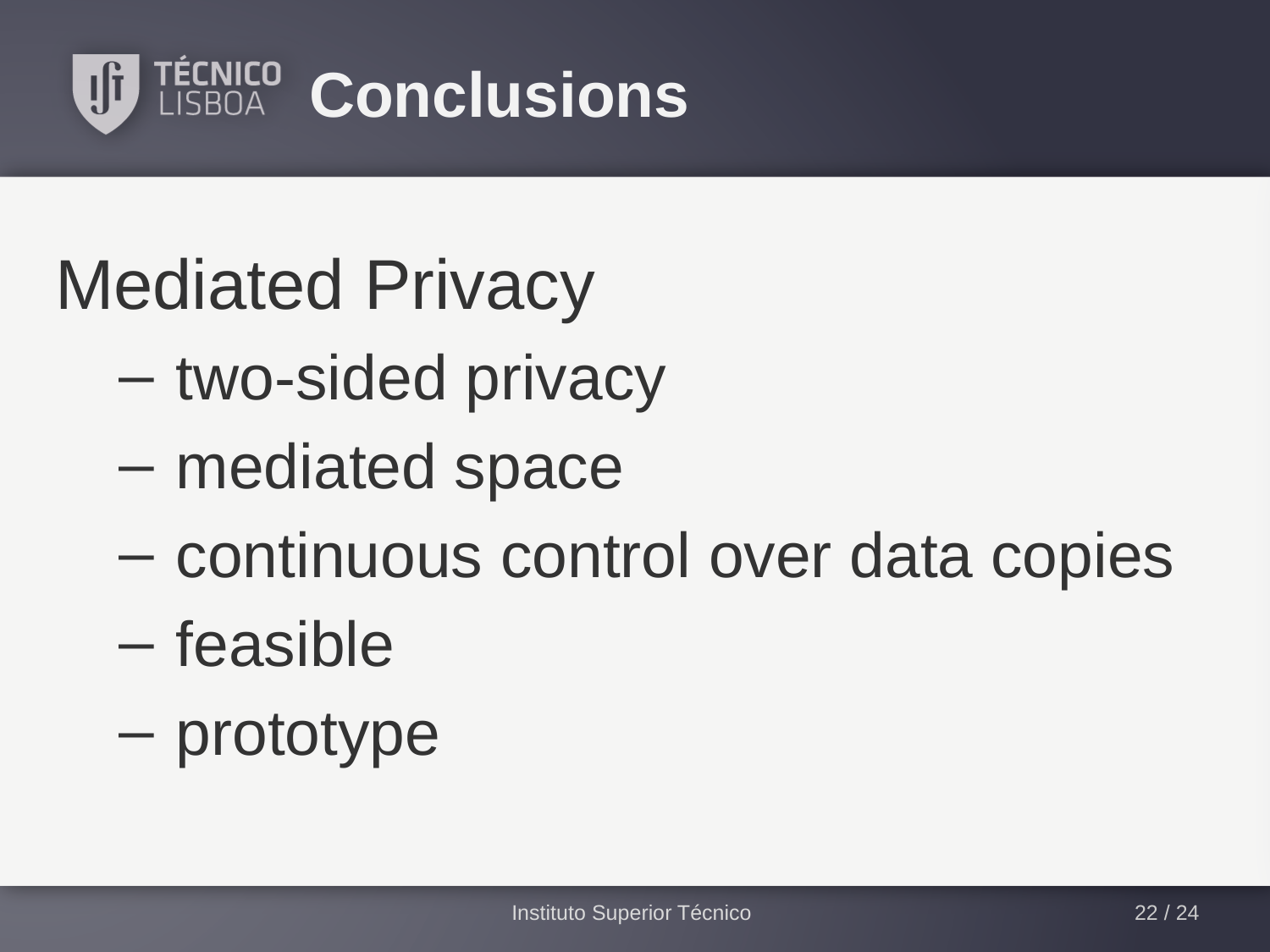

# Conclusions
Mediated Privacy
 two-sided privacy
 mediated space
 continuous control over data copies
 feasible
 prototype

Instituto Superior Técnico
22 / 24